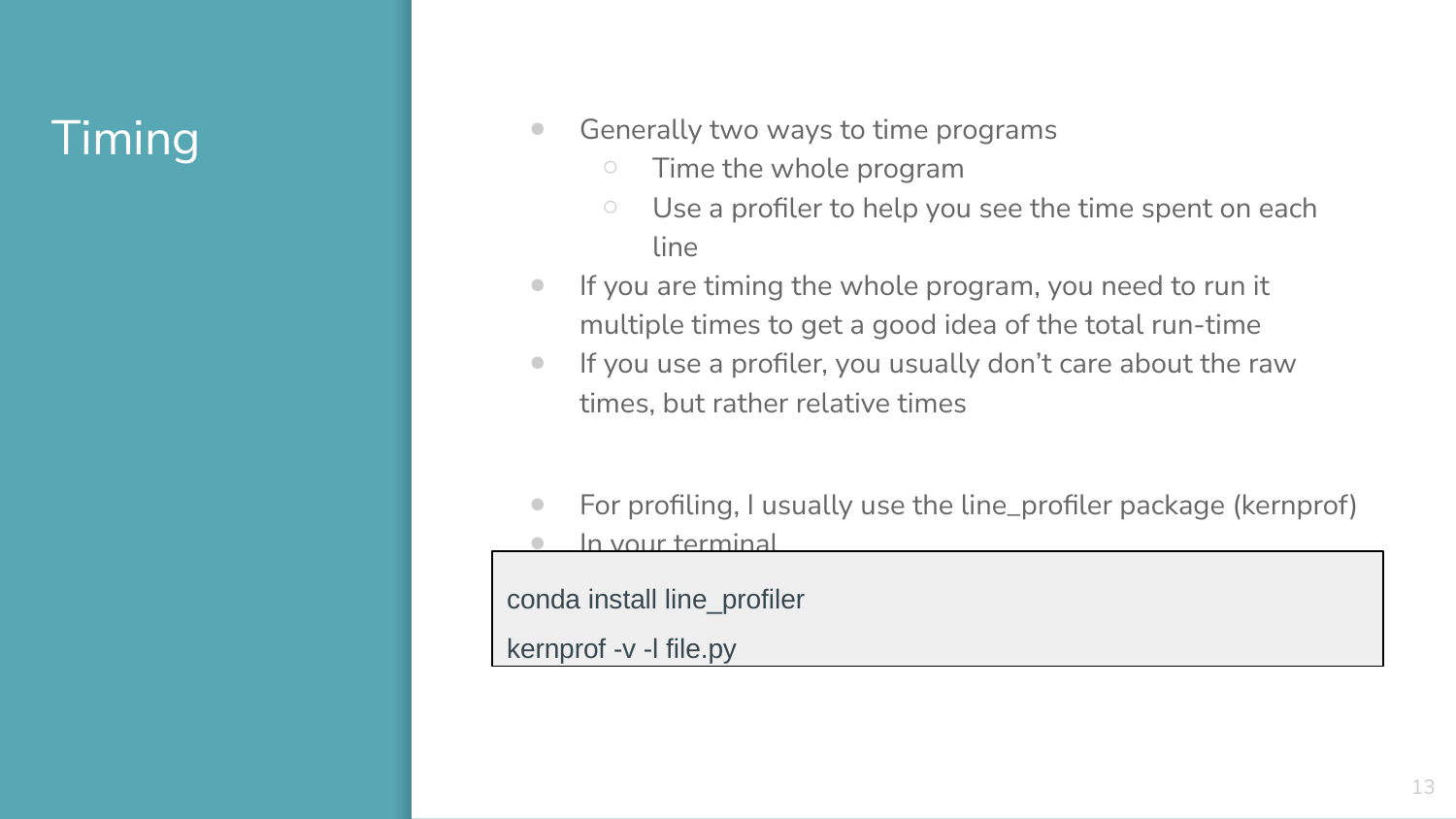

# Timing
Generally two ways to time programs
Time the whole program
Use a profiler to help you see the time spent on each line
If you are timing the whole program, you need to run it multiple times to get a good idea of the total run-time
If you use a profiler, you usually don’t care about the raw times, but rather relative times

For profiling, I usually use the line_profiler package (kernprof)
In your terminal

conda install line_profiler
kernprof -v -l file.py
13